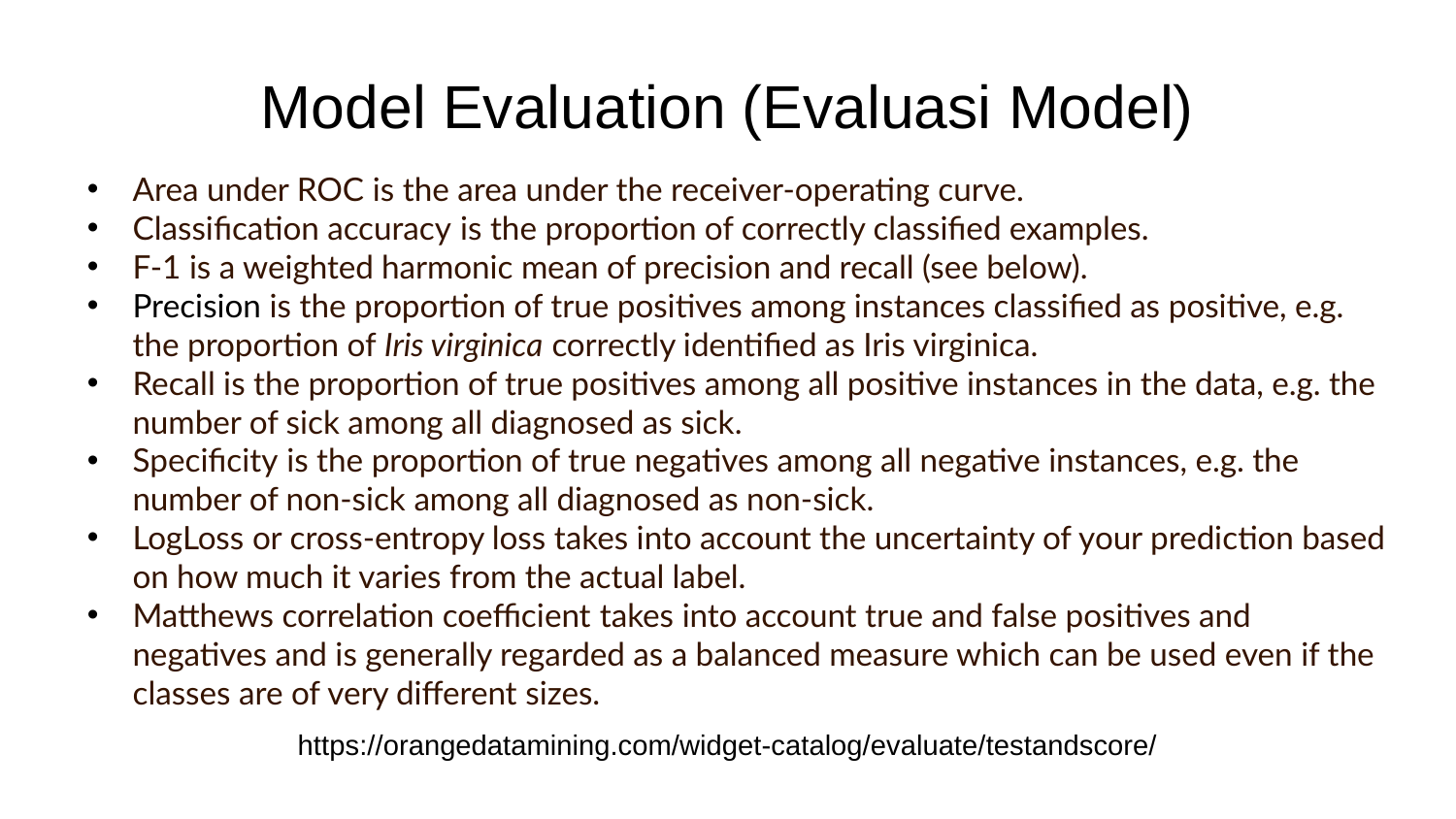

# Model Evaluation (Evaluasi Model)
Area under ROC is the area under the receiver-operating curve.
Classification accuracy is the proportion of correctly classified examples.
F-1 is a weighted harmonic mean of precision and recall (see below).
Precision is the proportion of true positives among instances classified as positive, e.g. the proportion of Iris virginica correctly identified as Iris virginica.
Recall is the proportion of true positives among all positive instances in the data, e.g. the number of sick among all diagnosed as sick.
Specificity is the proportion of true negatives among all negative instances, e.g. the number of non-sick among all diagnosed as non-sick.
LogLoss or cross-entropy loss takes into account the uncertainty of your prediction based on how much it varies from the actual label.
Matthews correlation coefficient takes into account true and false positives and negatives and is generally regarded as a balanced measure which can be used even if the classes are of very different sizes.
https://orangedatamining.com/widget-catalog/evaluate/testandscore/